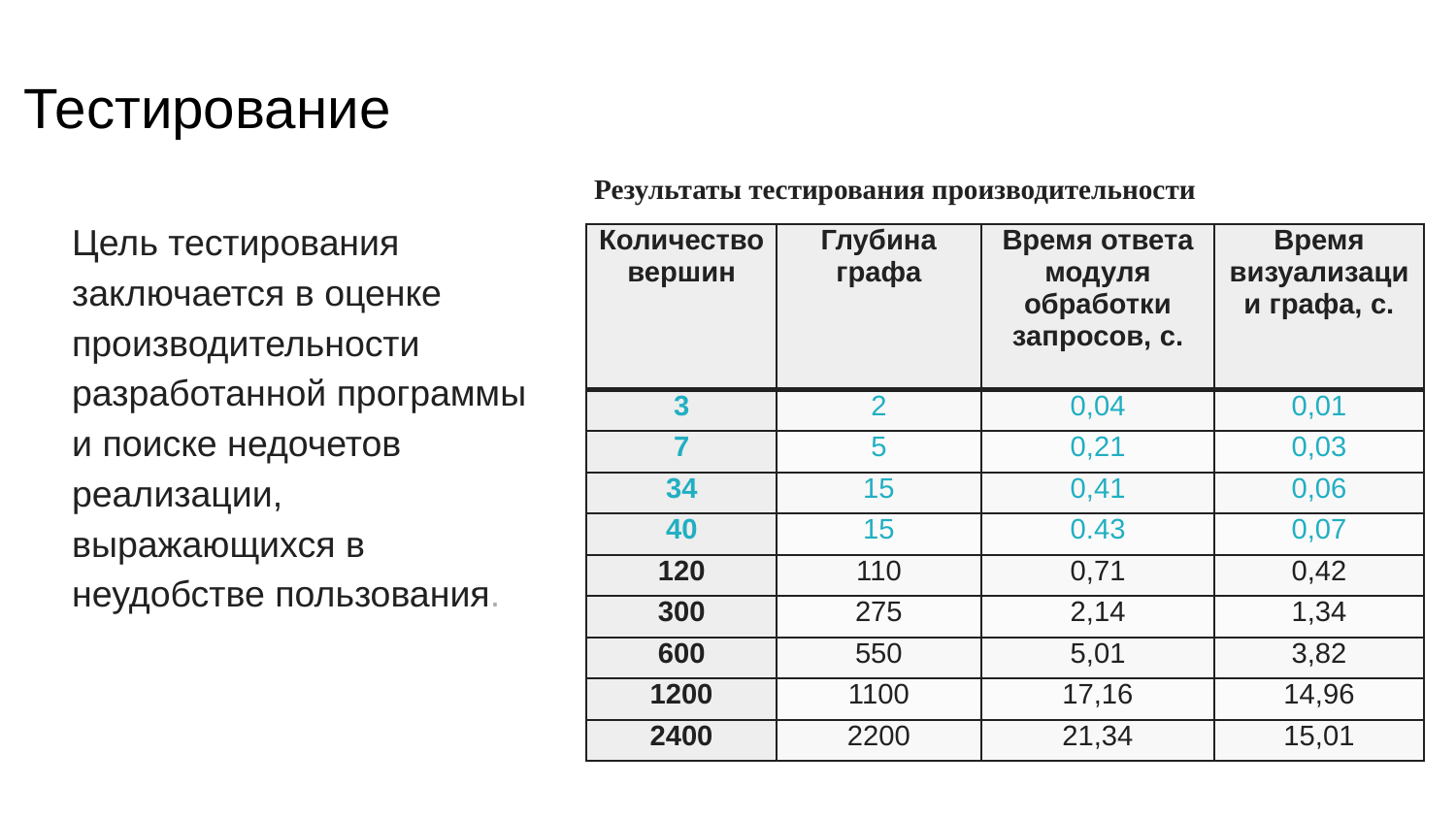

# Тестирование
Результаты тестирования производительности
Цель тестирования заключается в оценке производительности разработанной программы и поиске недочетов реализации, выражающихся в неудобстве пользования.
| Количество вершин | Глубина графа | Время ответа модуля обработки запросов, с. | Время визуализации графа, с. |
| --- | --- | --- | --- |
| 3 | 2 | 0,04 | 0,01 |
| 7 | 5 | 0,21 | 0,03 |
| 34 | 15 | 0,41 | 0,06 |
| 40 | 15 | 0.43 | 0,07 |
| 120 | 110 | 0,71 | 0,42 |
| 300 | 275 | 2,14 | 1,34 |
| 600 | 550 | 5,01 | 3,82 |
| 1200 | 1100 | 17,16 | 14,96 |
| 2400 | 2200 | 21,34 | 15,01 |